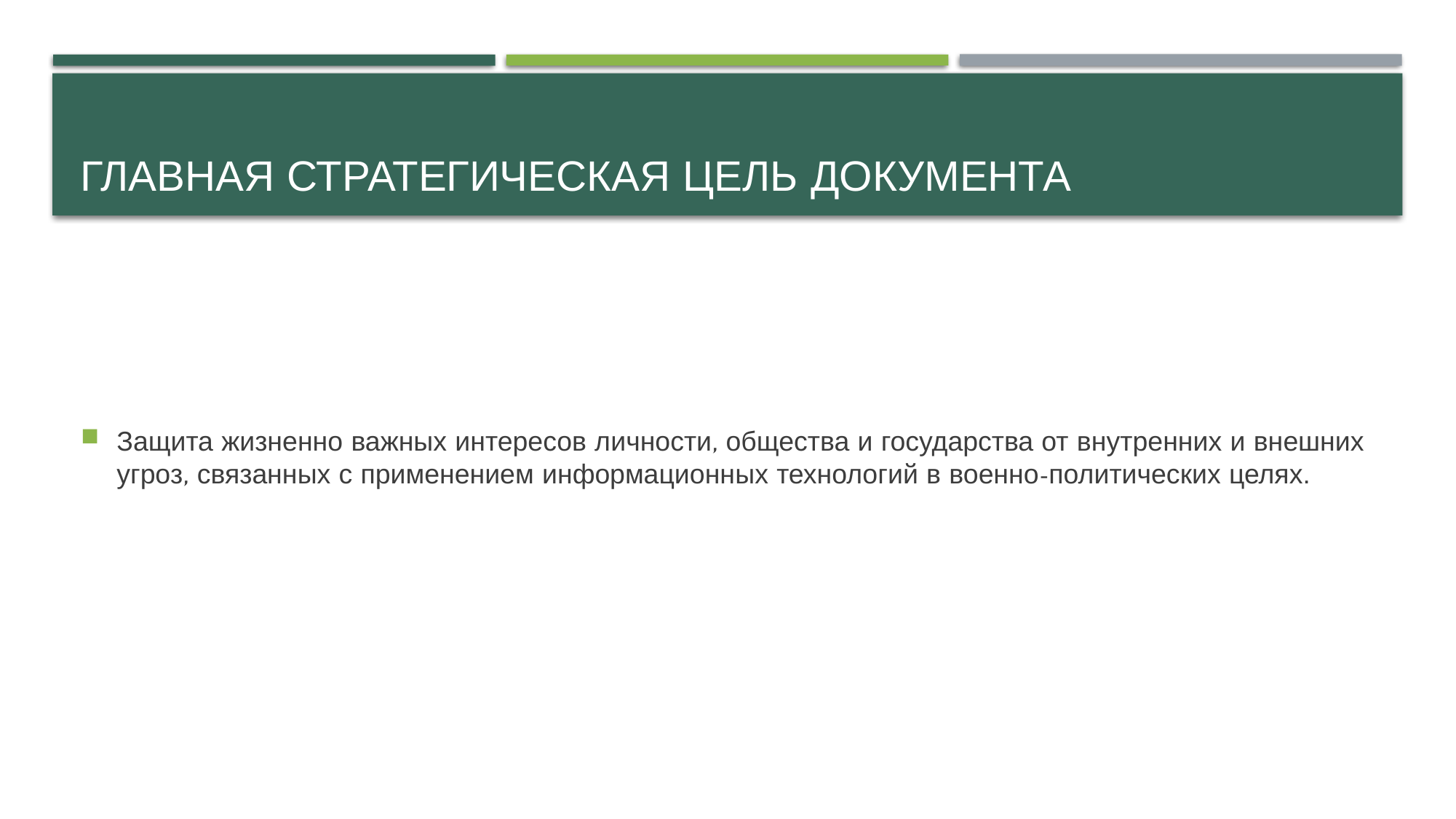

# Главная стратегическая цель документа
Защита жизненно важных интересов личности, общества и государства от внутренних и внешних угроз, связанных с применением информационных технологий в военно-политических целях.